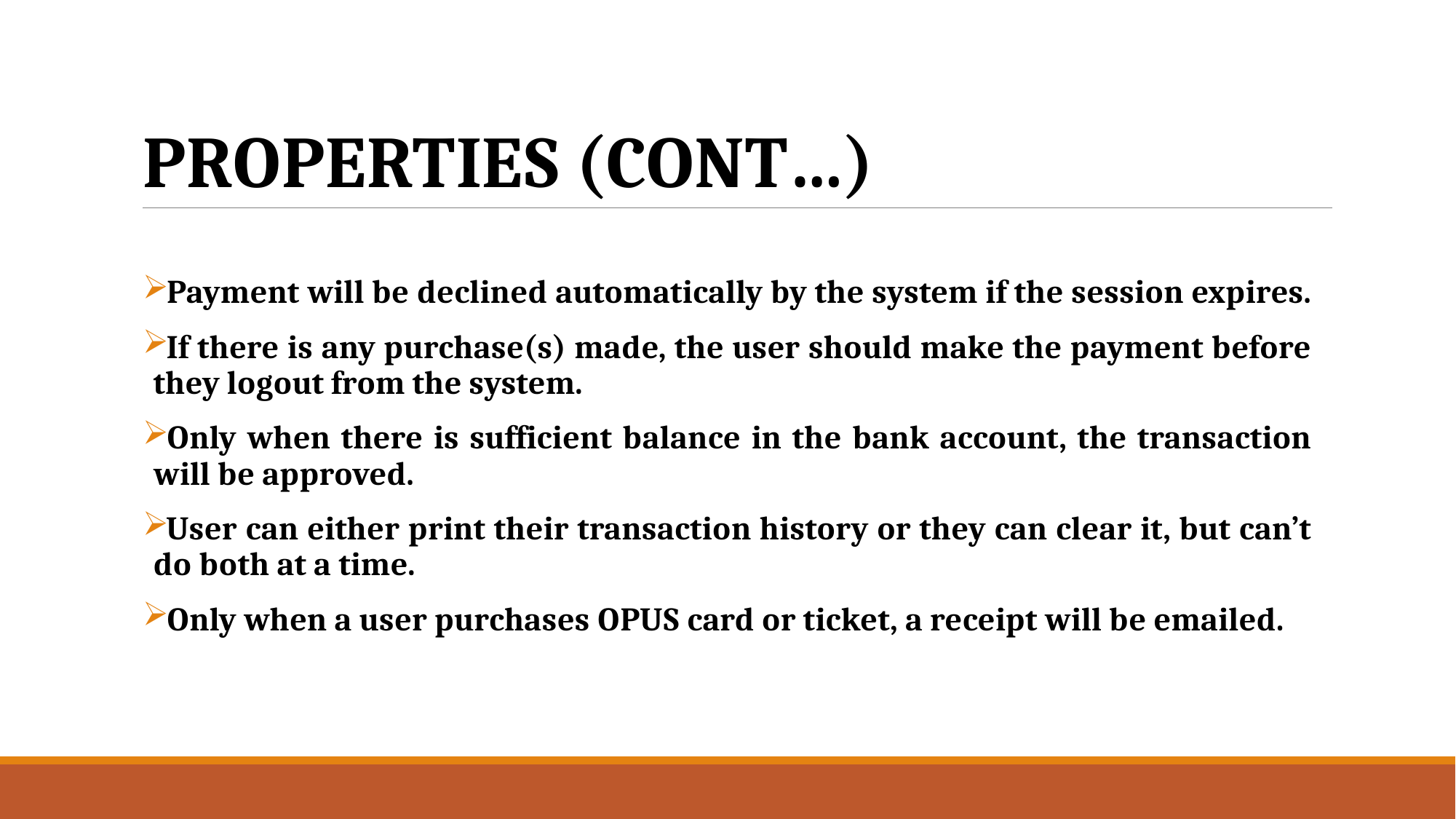

# PROPERTIES (CONT…)
Payment will be declined automatically by the system if the session expires.
If there is any purchase(s) made, the user should make the payment before they logout from the system.
Only when there is sufficient balance in the bank account, the transaction will be approved.
User can either print their transaction history or they can clear it, but can’t do both at a time.
Only when a user purchases OPUS card or ticket, a receipt will be emailed.